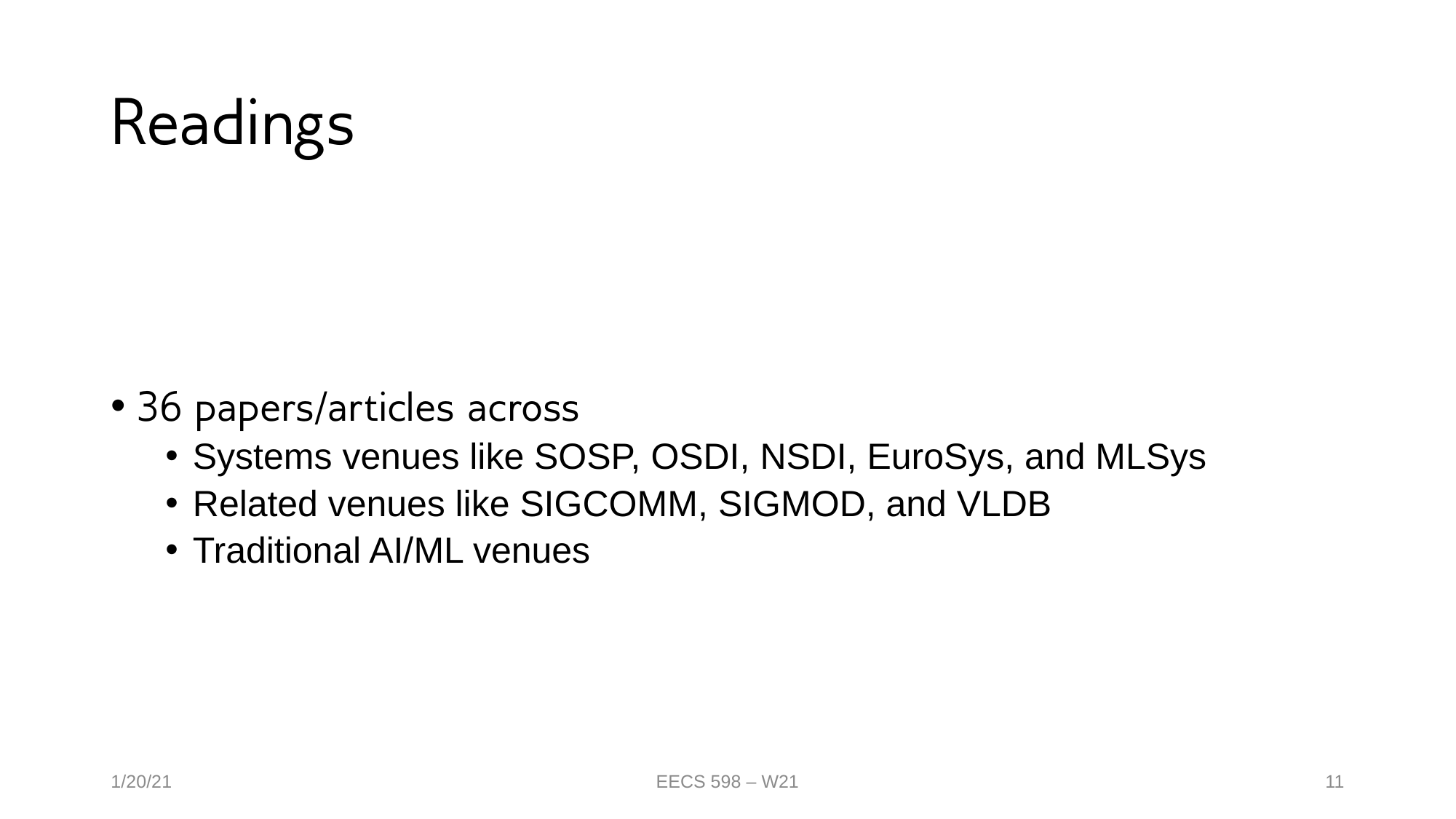

# Readings
36 papers/articles across
Systems venues like SOSP, OSDI, NSDI, EuroSys, and MLSys
Related venues like SIGCOMM, SIGMOD, and VLDB
Traditional AI/ML venues
1/20/21
EECS 598 – W21
11